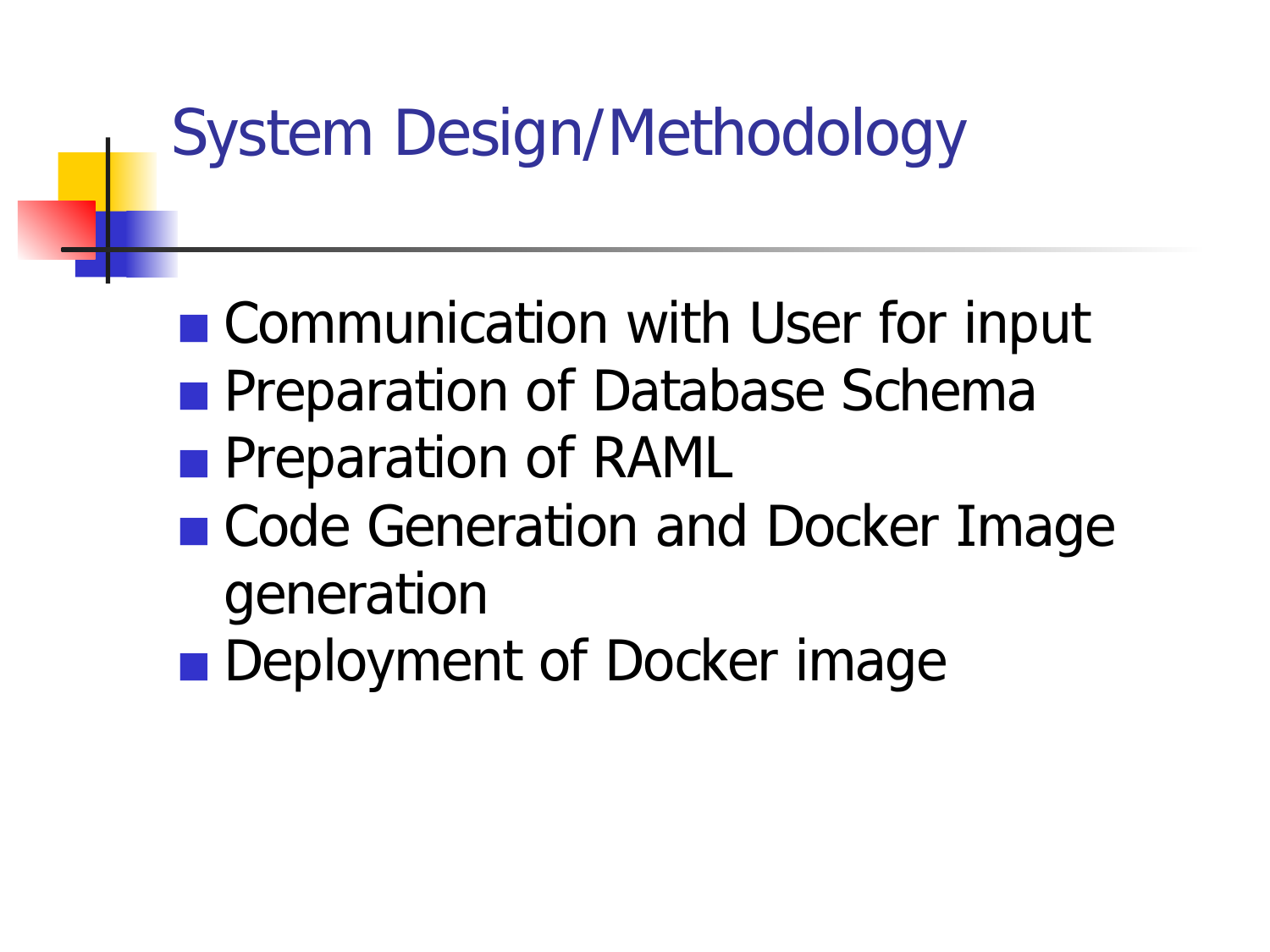

# System Design/Methodology
Communication with User for input
Preparation of Database Schema
Preparation of RAML
Code Generation and Docker Image generation
Deployment of Docker image